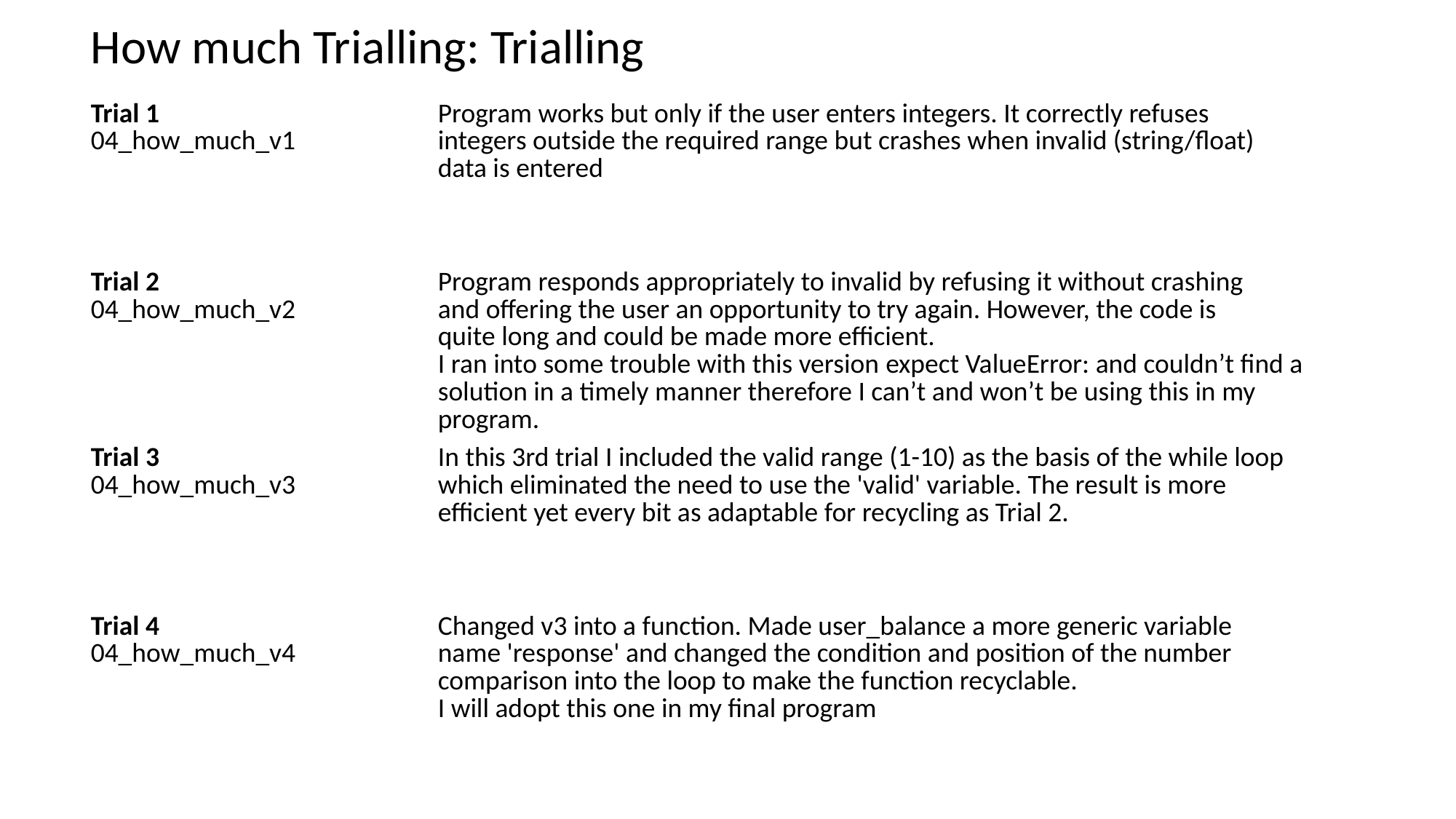

# How much Trialling: Trialling
| Trial 1 04\_how\_much\_v1 | Program works but only if the user enters integers. It correctly refuses integers outside the required range but crashes when invalid (string/float) data is entered |
| --- | --- |
| Trial 2 04\_how\_much\_v2 | Program responds appropriately to invalid by refusing it without crashing and offering the user an opportunity to try again. However, the code is quite long and could be made more efficient. I ran into some trouble with this version expect ValueError: and couldn’t find a solution in a timely manner therefore I can’t and won’t be using this in my program. |
| Trial 3 04\_how\_much\_v3 | In this 3rd trial I included the valid range (1-10) as the basis of the while loop which eliminated the need to use the 'valid' variable. The result is more efficient yet every bit as adaptable for recycling as Trial 2. |
| Trial 4 04\_how\_much\_v4 | Changed v3 into a function. Made user\_balance a more generic variable name 'response' and changed the condition and position of the number comparison into the loop to make the function recyclable. I will adopt this one in my final program |